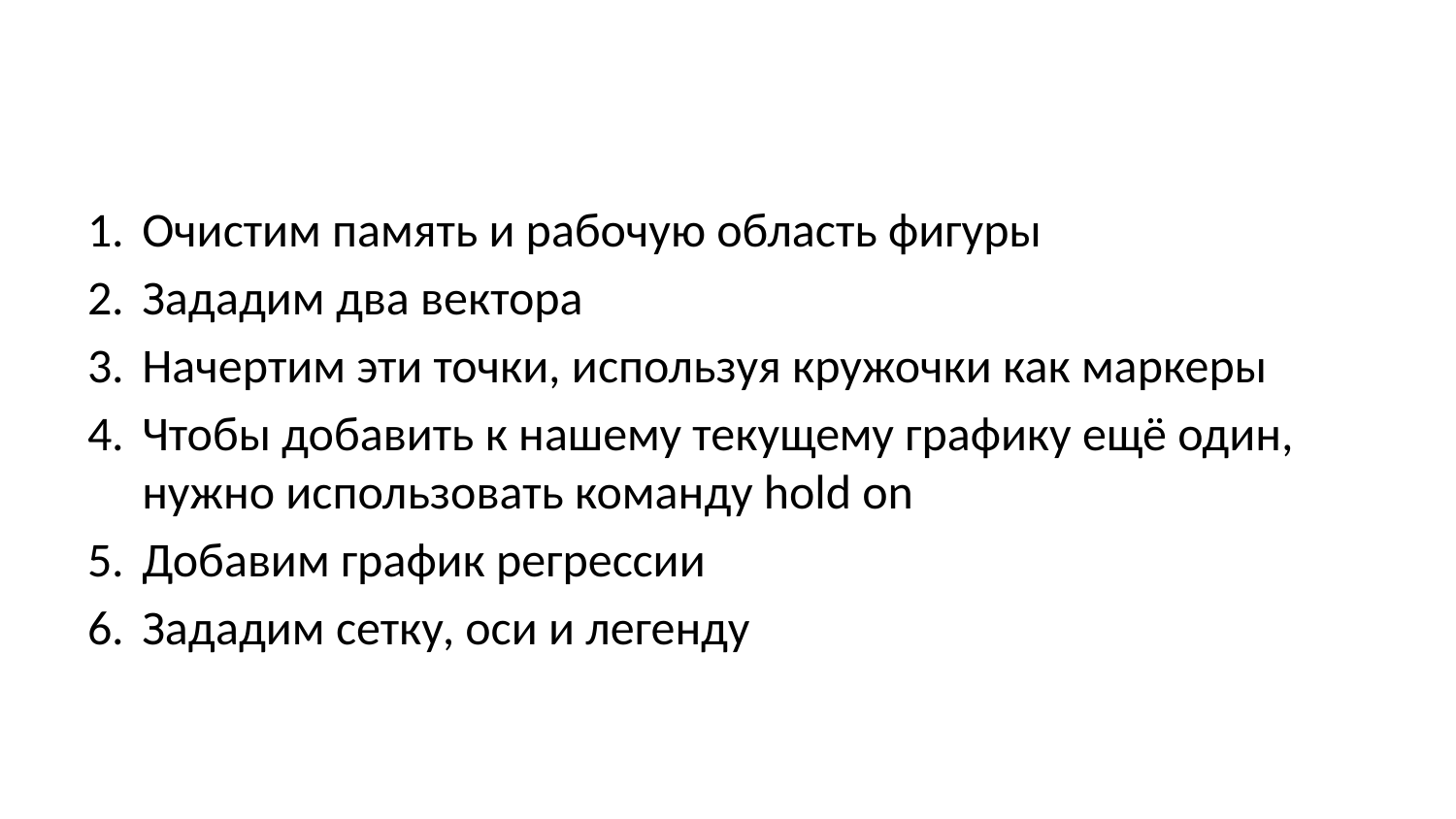

Очистим память и рабочую область фигуры
Зададим два вектора
Начертим эти точки, используя кружочки как маркеры
Чтобы добавить к нашему текущему графику ещё один, нужно использовать команду hold on
Добавим график регрессии
Зададим сетку, оси и легенду